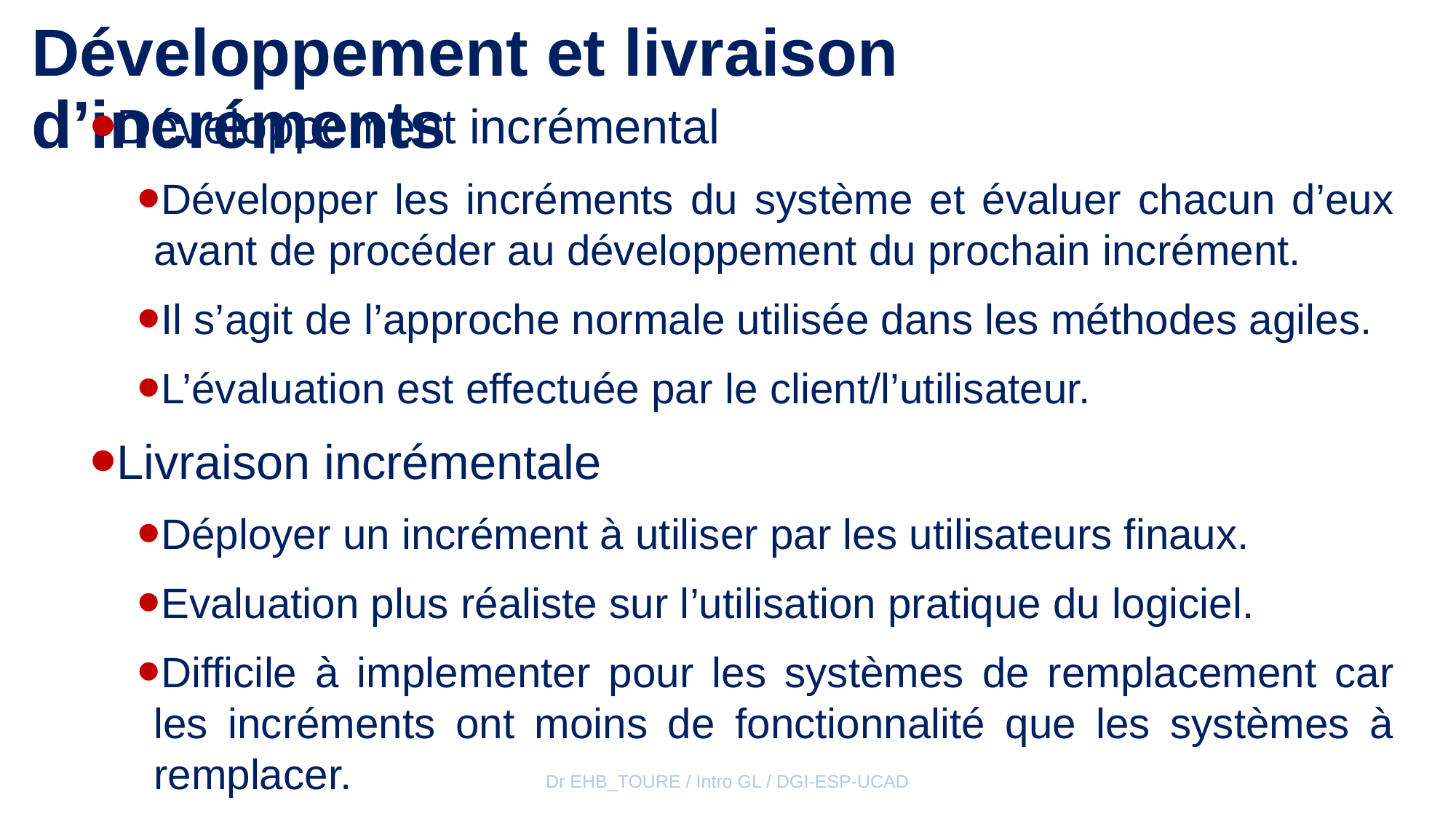

Développement et livraison d’incréments
Développement incrémental
Développer les incréments du système et évaluer chacun d’eux avant de procéder au développement du prochain incrément.
Il s’agit de l’approche normale utilisée dans les méthodes agiles.
L’évaluation est effectuée par le client/l’utilisateur.
Livraison incrémentale
Déployer un incrément à utiliser par les utilisateurs finaux.
Evaluation plus réaliste sur l’utilisation pratique du logiciel.
Difficile à implementer pour les systèmes de remplacement car les incréments ont moins de fonctionnalité que les systèmes à remplacer.
Dr EHB_TOURE / Intro GL / DGI-ESP-UCAD